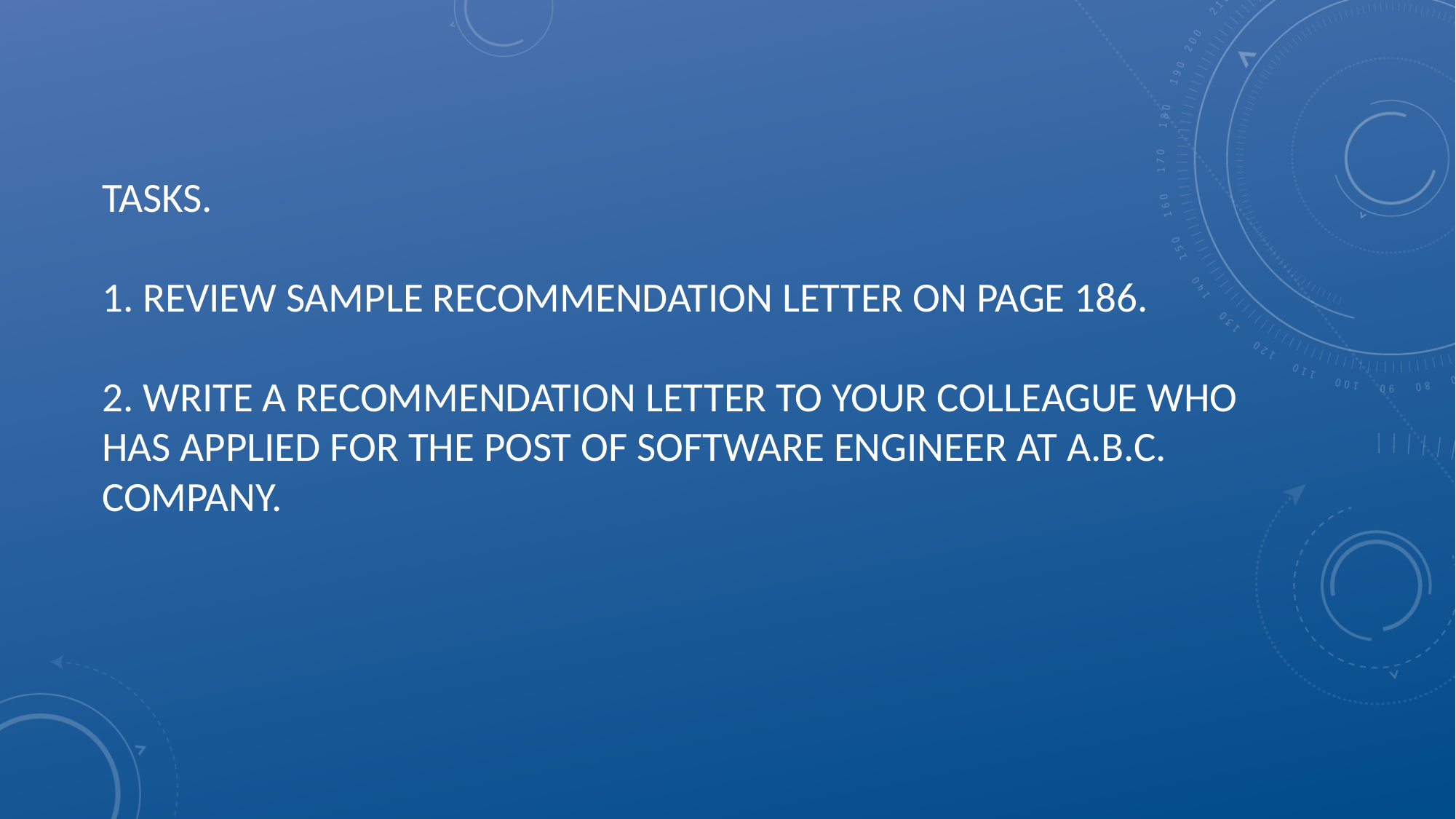

# Tasks. 1. review Sample recommendation letter on page 186. 2. write a recommendation letter to your colleague WHO has applied for the post of software engineer at a.b.c. company.